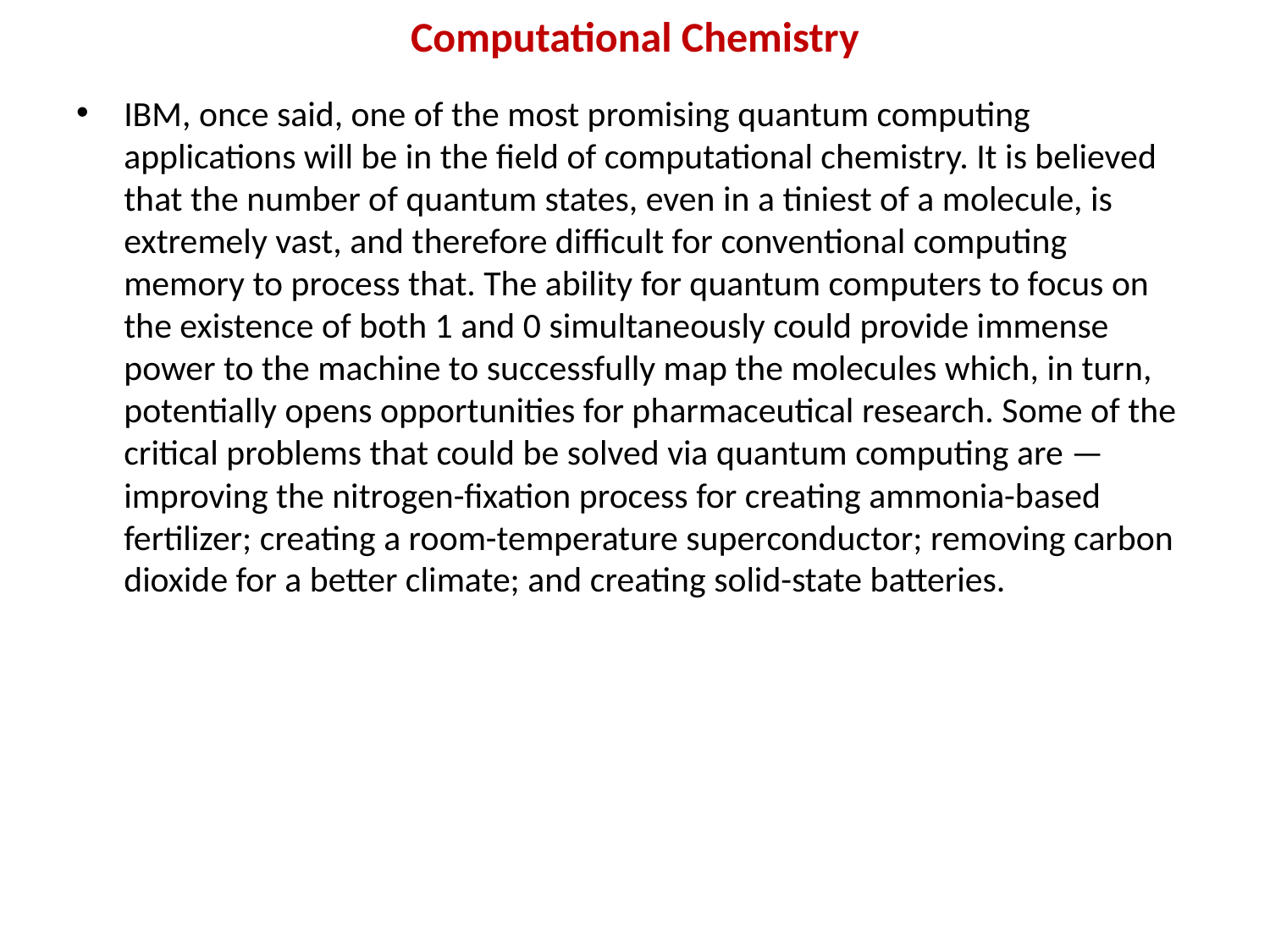

# Computational Chemistry
IBM, once said, one of the most promising quantum computing applications will be in the field of computational chemistry. It is believed that the number of quantum states, even in a tiniest of a molecule, is extremely vast, and therefore difficult for conventional computing memory to process that. The ability for quantum computers to focus on the existence of both 1 and 0 simultaneously could provide immense power to the machine to successfully map the molecules which, in turn, potentially opens opportunities for pharmaceutical research. Some of the critical problems that could be solved via quantum computing are — improving the nitrogen-fixation process for creating ammonia-based fertilizer; creating a room-temperature superconductor; removing carbon dioxide for a better climate; and creating solid-state batteries.